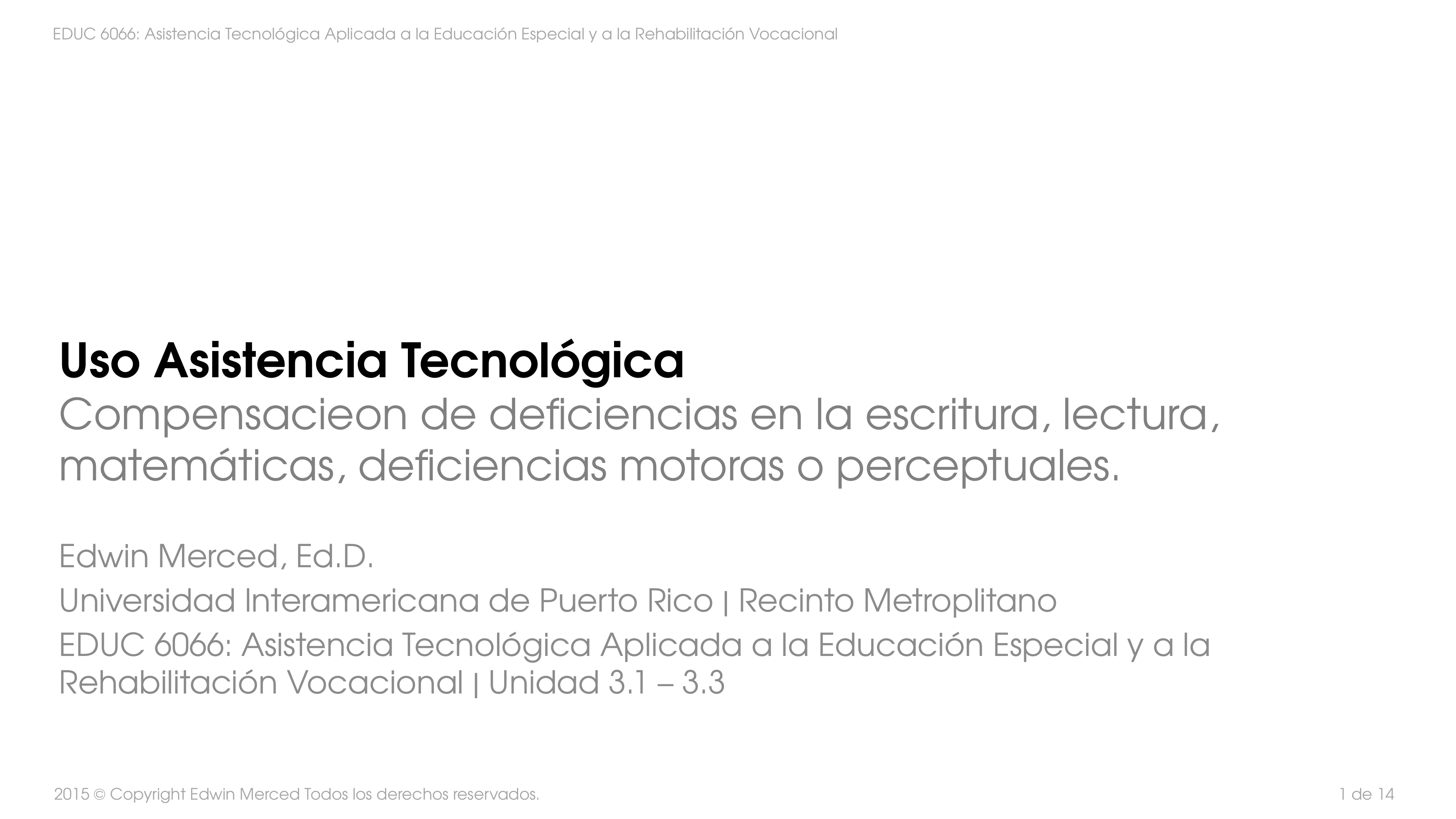

EDUC 6066: Asistencia Tecnológica Aplicada a la Educación Especial y a la Rehabilitación Vocacional
# Uso Asistencia Tecnológica Compensacieon de deficiencias en la escritura, lectura, matemáticas, deficiencias motoras o perceptuales.
Edwin Merced, Ed.D.
Universidad Interamericana de Puerto Rico | Recinto Metroplitano
EDUC 6066: Asistencia Tecnológica Aplicada a la Educación Especial y a la Rehabilitación Vocacional | Unidad 3.1 – 3.3

2015 © Copyright Edwin Merced Todos los derechos reservados.
1 de 14